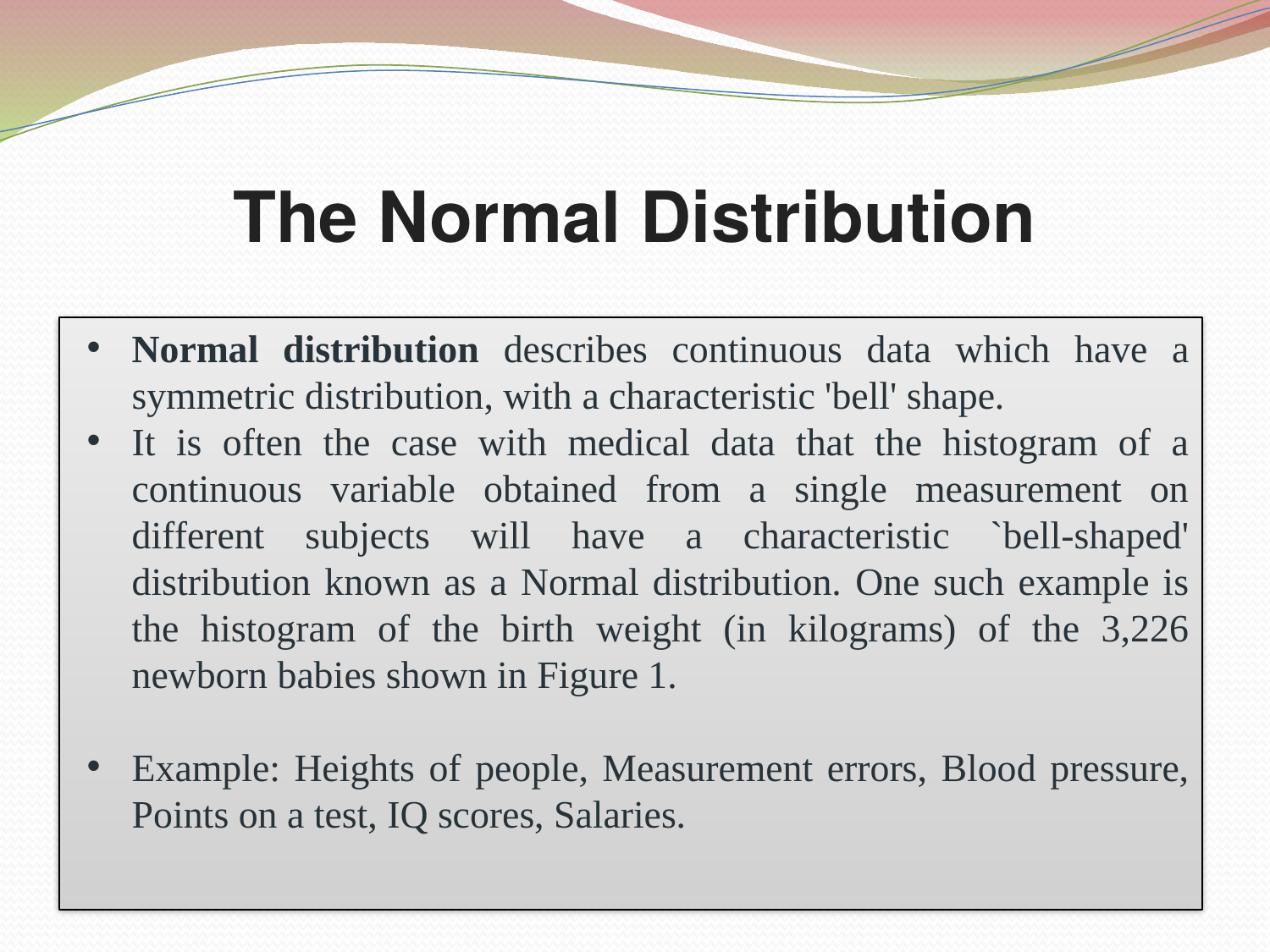

# The Normal Distribution
Normal distribution describes continuous data which have a symmetric distribution, with a characteristic 'bell' shape.
It is often the case with medical data that the histogram of a continuous variable obtained from a single measurement on different subjects will have a characteristic `bell-shaped' distribution known as a Normal distribution. One such example is the histogram of the birth weight (in kilograms) of the 3,226 newborn babies shown in Figure 1.

Example: Heights of people, Measurement errors, Blood pressure, Points on a test, IQ scores, Salaries.